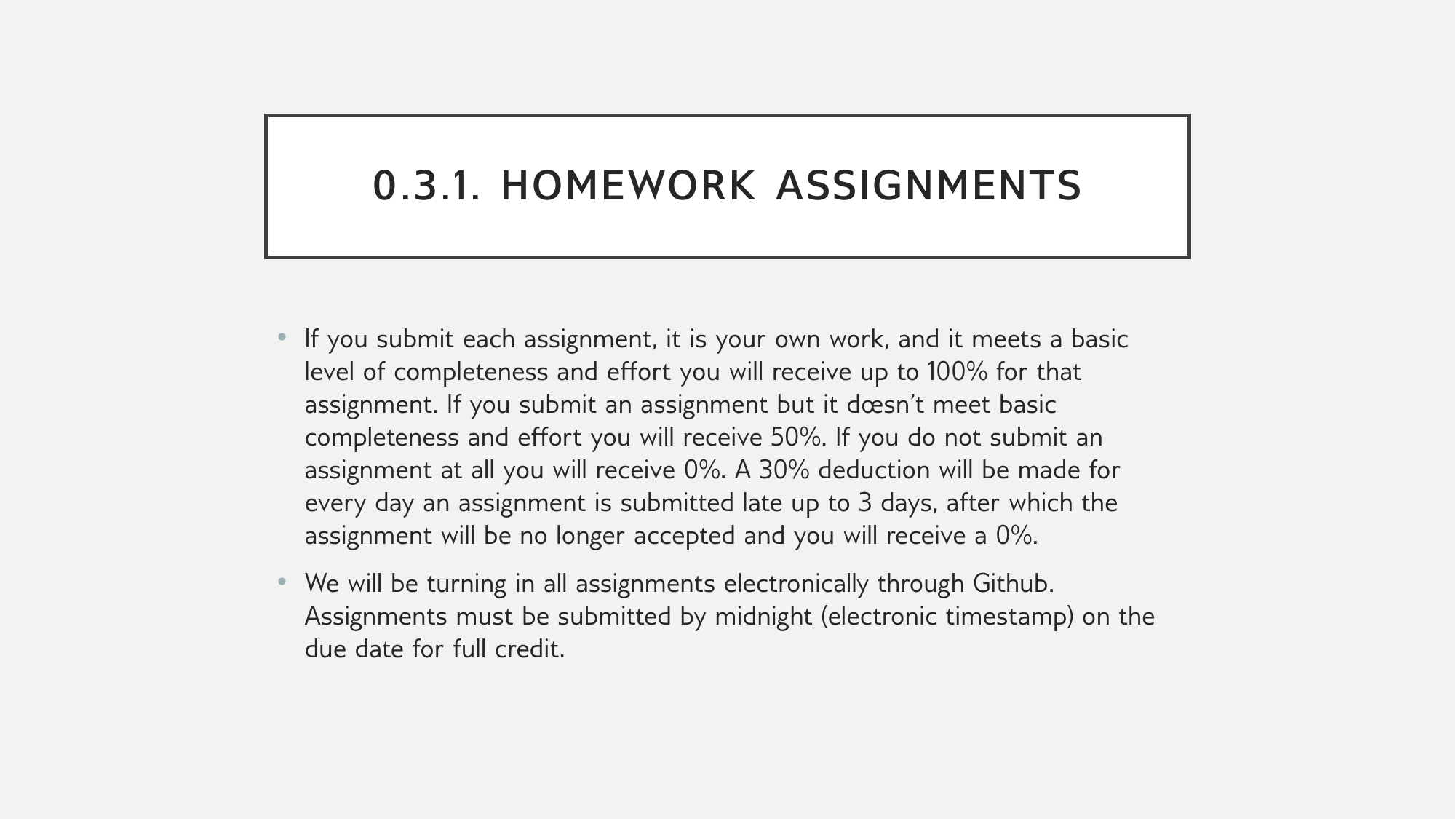

# 0.3.1. Homework Assignments
If you submit each assignment, it is your own work, and it meets a basic level of completeness and effort you will receive up to 100% for that assignment. If you submit an assignment but it doesn’t meet basic completeness and effort you will receive 50%. If you do not submit an assignment at all you will receive 0%. A 30% deduction will be made for every day an assignment is submitted late up to 3 days, after which the assignment will be no longer accepted and you will receive a 0%.
We will be turning in all assignments electronically through Github. Assignments must be submitted by midnight (electronic timestamp) on the due date for full credit.